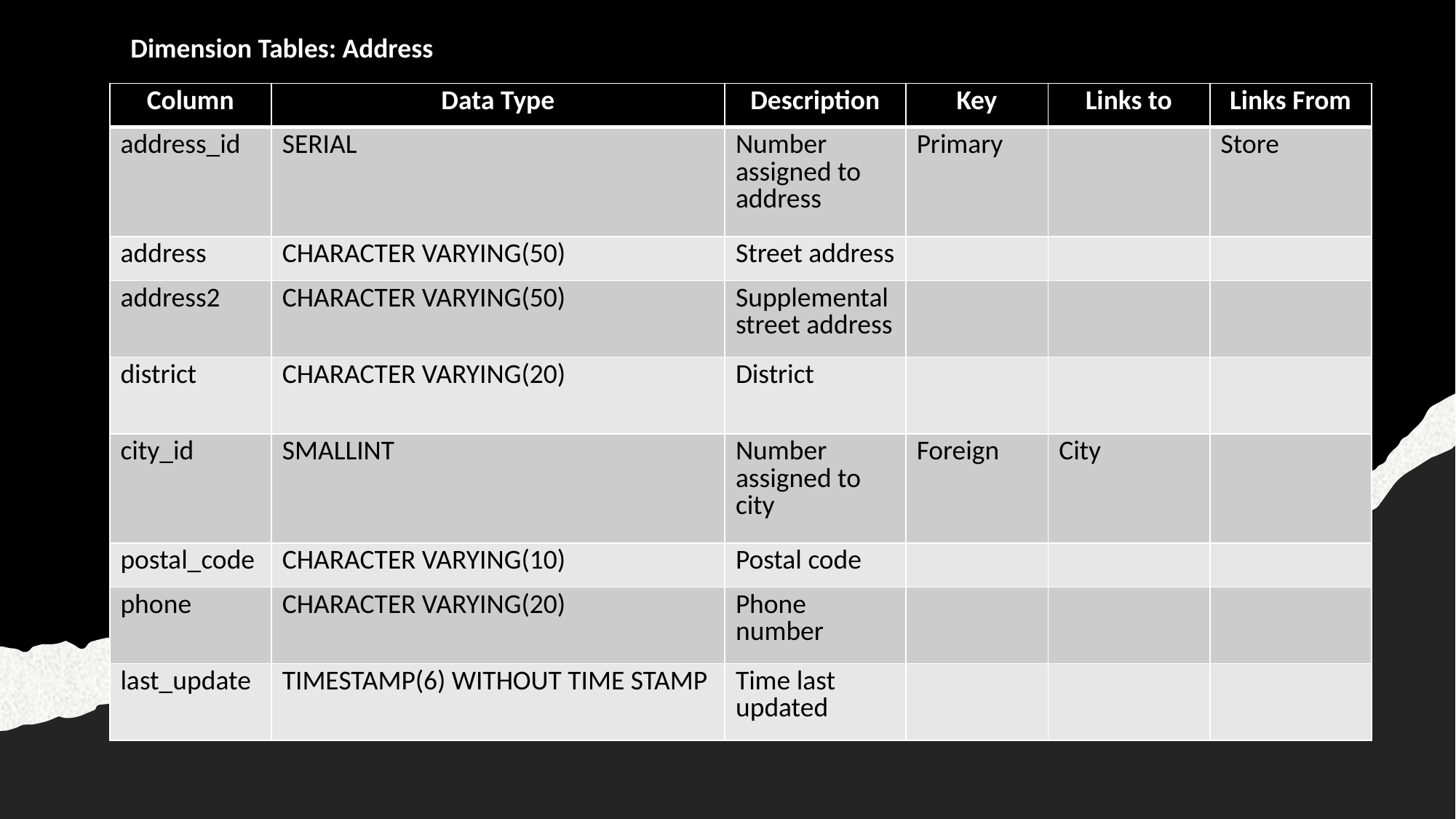

Dimension Tables: Address
| Column | Data Type | Description | Key | Links to | Links From |
| --- | --- | --- | --- | --- | --- |
| address\_id | SERIAL | Number assigned to address | Primary |  | Store |
| address | CHARACTER VARYING(50) | Street address |  |  |  |
| address2 | CHARACTER VARYING(50) | Supplemental street address |  |  |  |
| district | CHARACTER VARYING(20) | District |  |  |  |
| city\_id | SMALLINT | Number assigned to city | Foreign | City |  |
| postal\_code | CHARACTER VARYING(10) | Postal code |  |  |  |
| phone | CHARACTER VARYING(20) | Phone number |  |  |  |
| last\_update | TIMESTAMP(6) WITHOUT TIME STAMP | Time last updated |  |  |  |

14